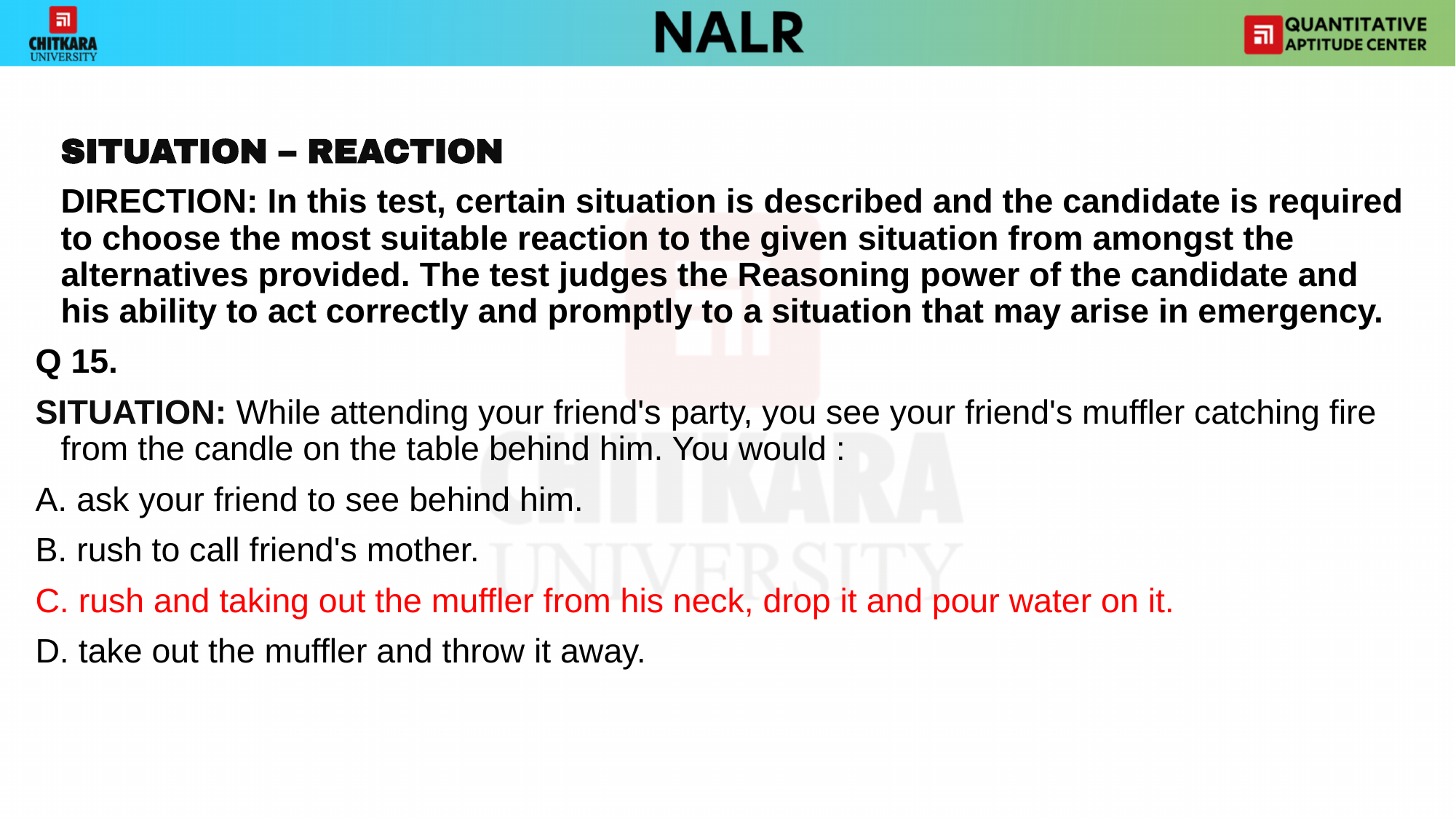

SITUATION – REACTION
 	DIRECTION: In this test, certain situation is described and the candidate is required to choose the most suitable reaction to the given situation from amongst the alternatives provided. The test judges the Reasoning power of the candidate and his ability to act correctly and promptly to a situation that may arise in emergency.
Q 15.
SITUATION: While attending your friend's party, you see your friend's muffler catching fire from the candle on the table behind him. You would :
A. ask your friend to see behind him.
B. rush to call friend's mother.
C. rush and taking out the muffler from his neck, drop it and pour water on it.
D. take out the muffler and throw it away.